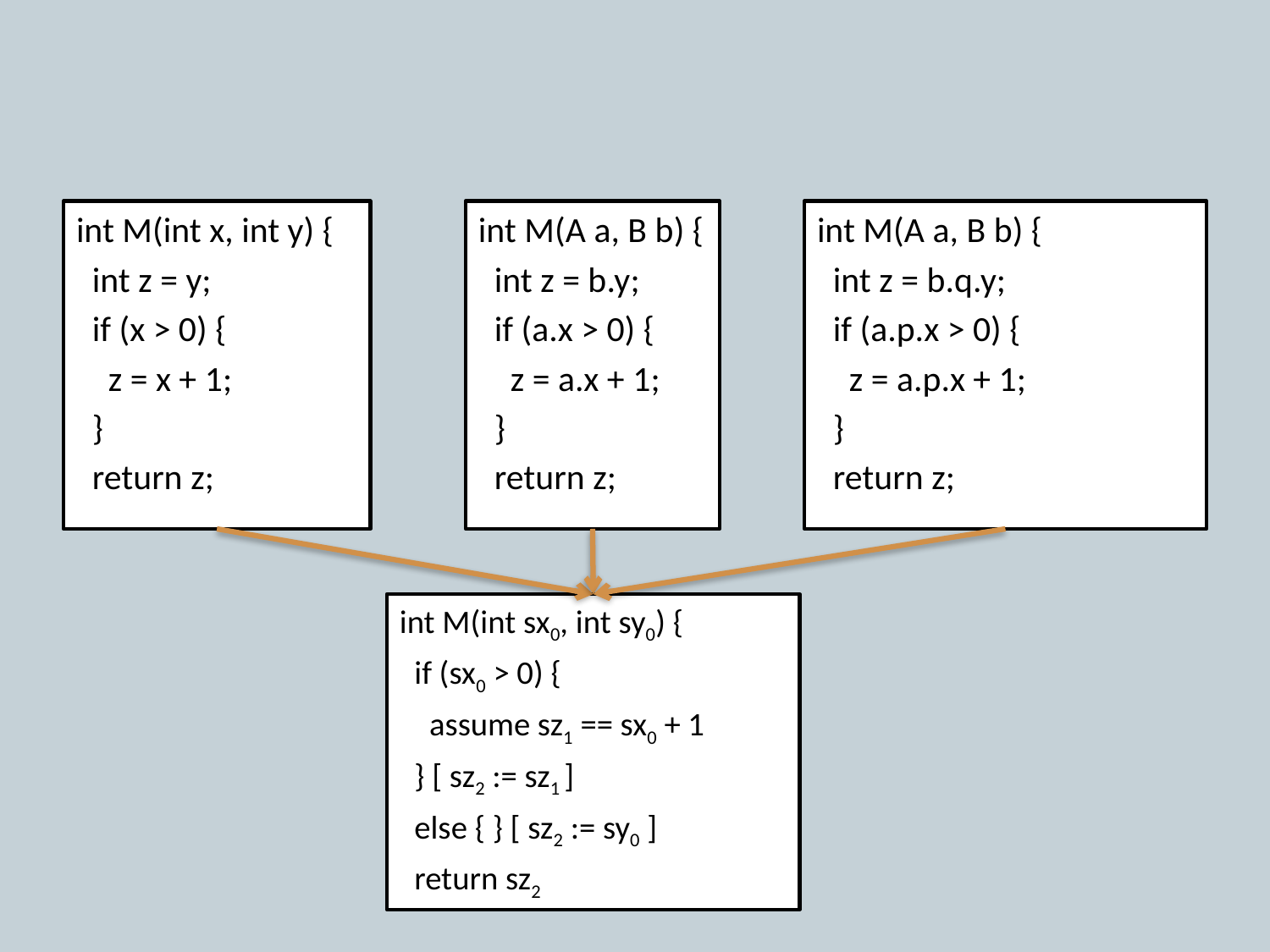

#
int M(A a, B b) {
  int z = b.y;
  if (a.x > 0) {
    z = a.x + 1;
  }
  return z;
int M(A a, B b) {
  int z = b.q.y;
  if (a.p.x > 0) {
    z = a.p.x + 1;
  }
  return z;
int M(int x, int y) {
  int z = y;
  if (x > 0) {
    z = x + 1;
  }
  return z;
int M(int sx0, int sy0) {
  if (sx0 > 0) {
    assume sz1 == sx0 + 1
  } [ sz2 := sz1 ]
  else { } [ sz2 := sy0 ]
  return sz2